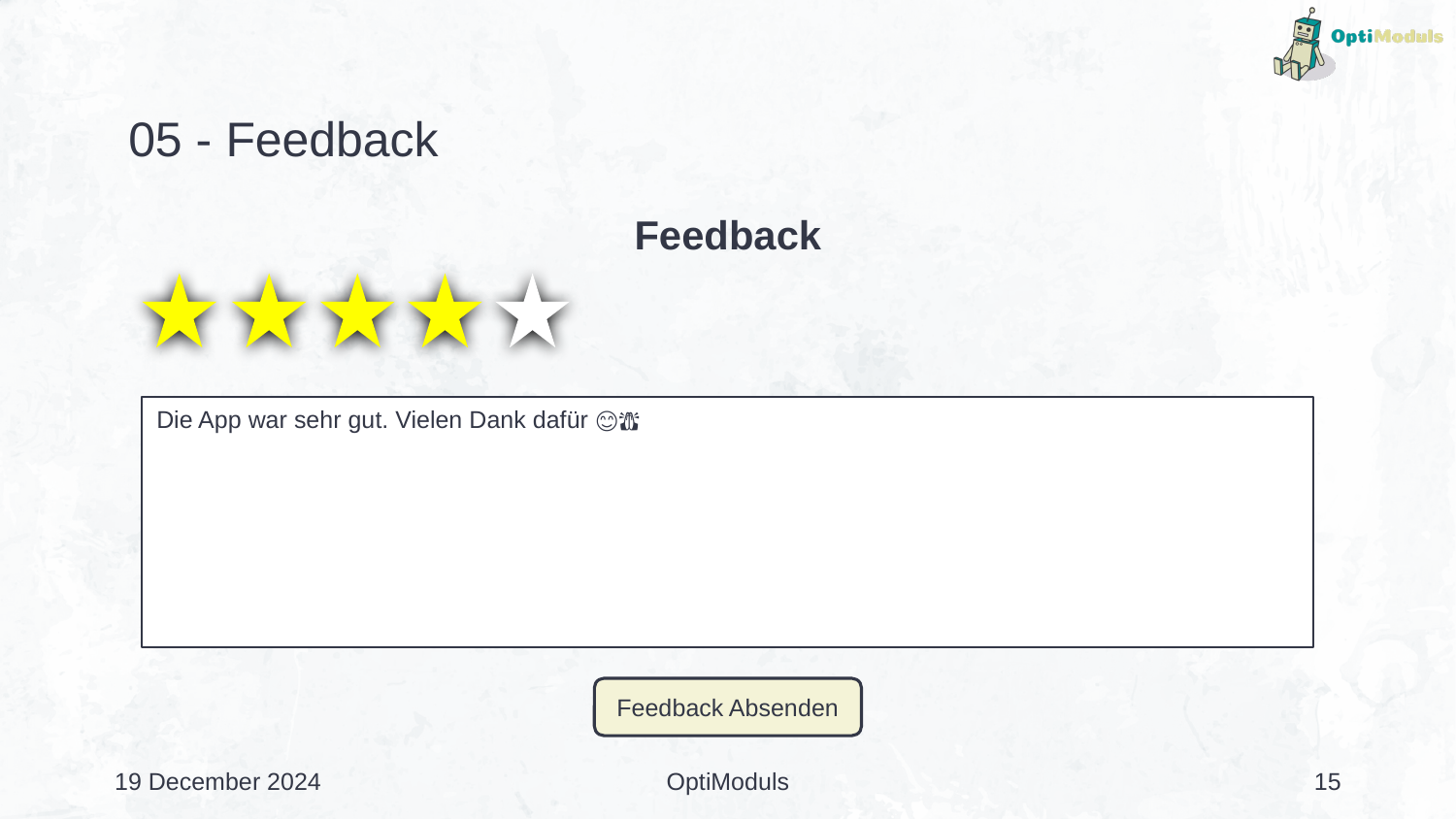

# 05 - Feedback
Feedback

Die App war sehr gut. Vielen Dank dafür 😊🙏
Feedback Absenden
19 December 2024
OptiModuls
15